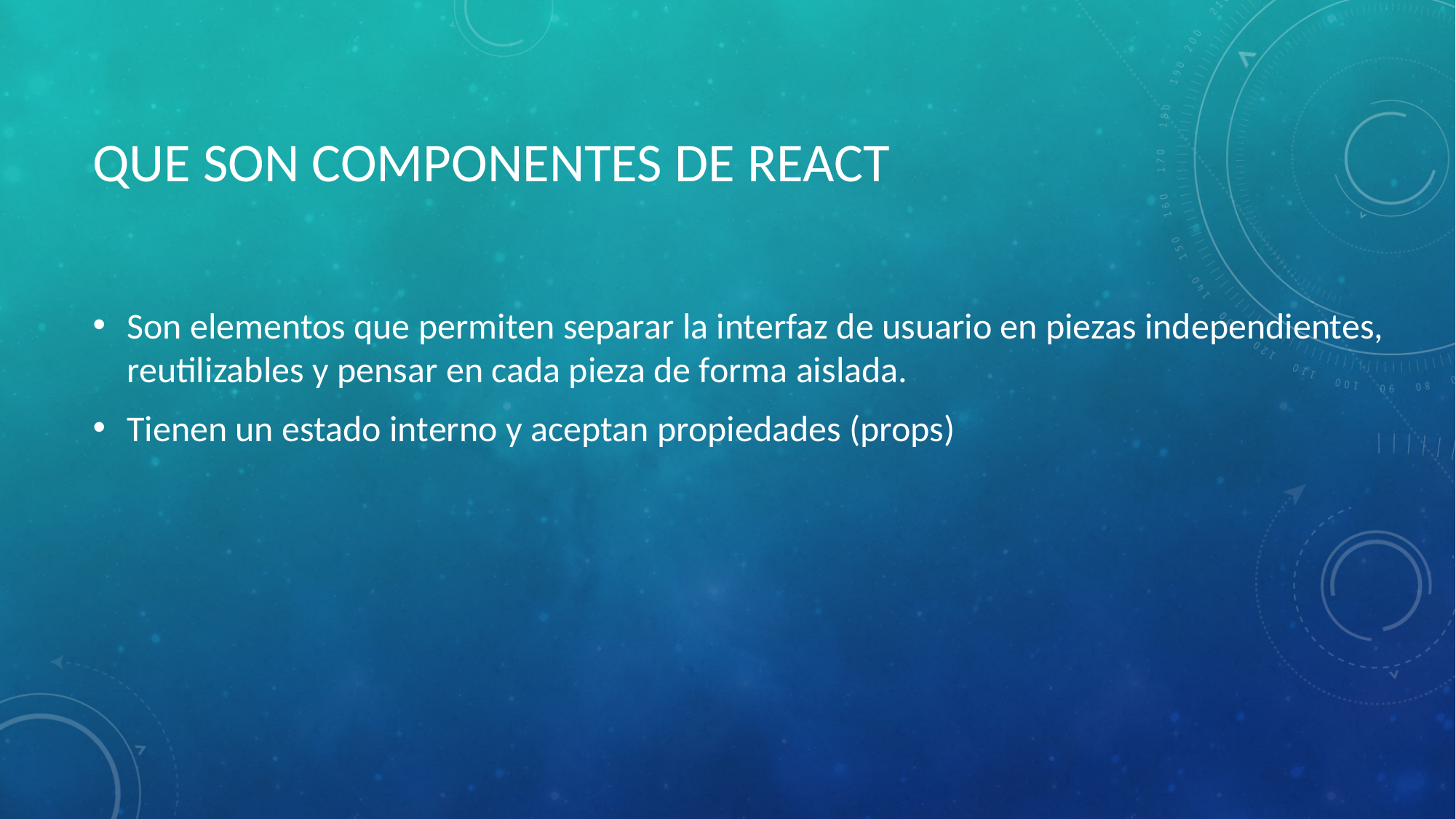

# Que son componentes de React
Son elementos que permiten separar la interfaz de usuario en piezas independientes, reutilizables y pensar en cada pieza de forma aislada.
Tienen un estado interno y aceptan propiedades (props)